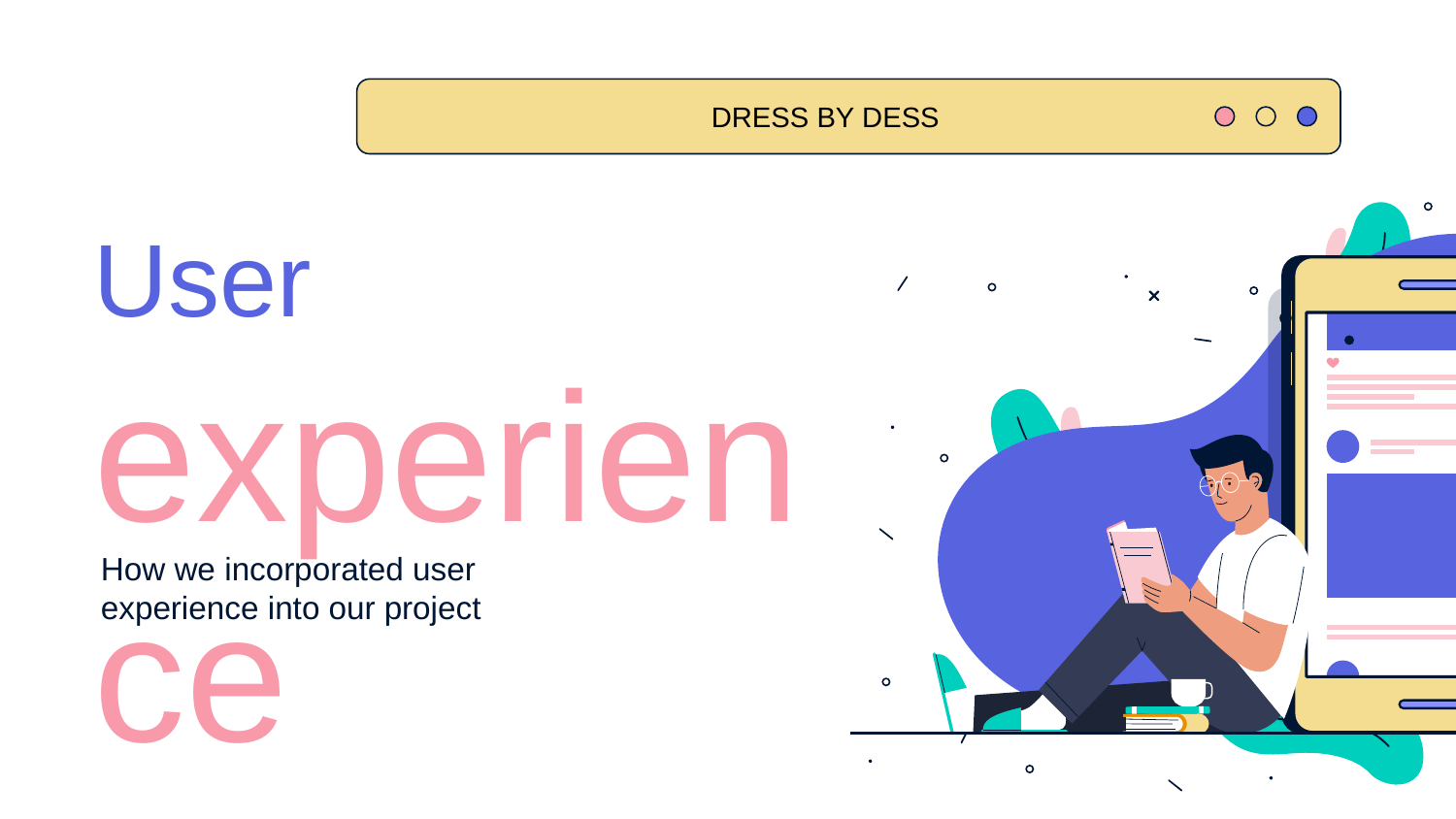

DRESS BY DESS

# User experience
How we incorporated user
experience into our project